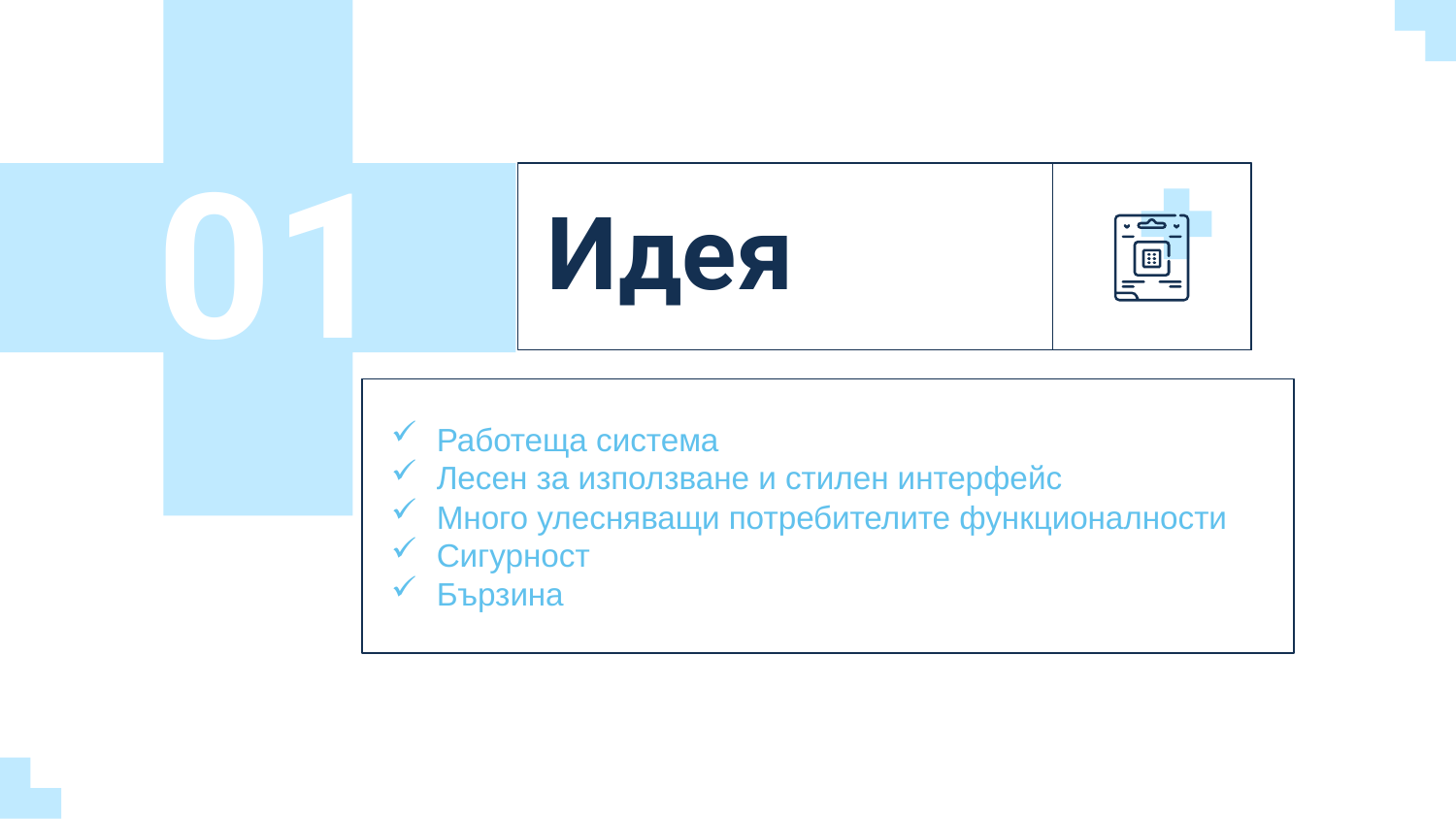

# Идея

01

Работеща система
Лесен за използване и стилен интерфейс
Много улесняващи потребителите функционалности
Сигурност
Бързина